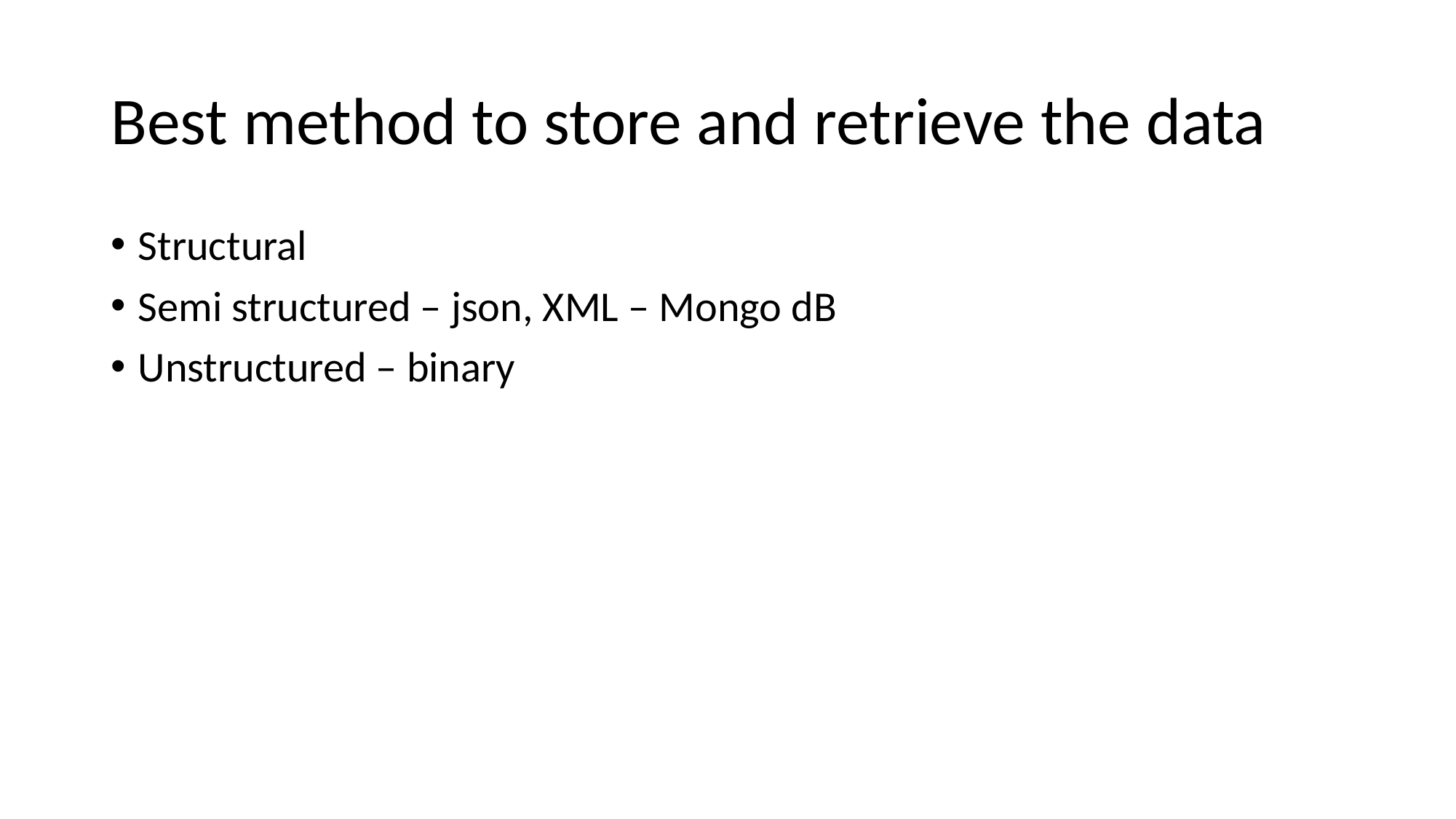

# Best method to store and retrieve the data
Structural
Semi structured – json, XML – Mongo dB
Unstructured – binary